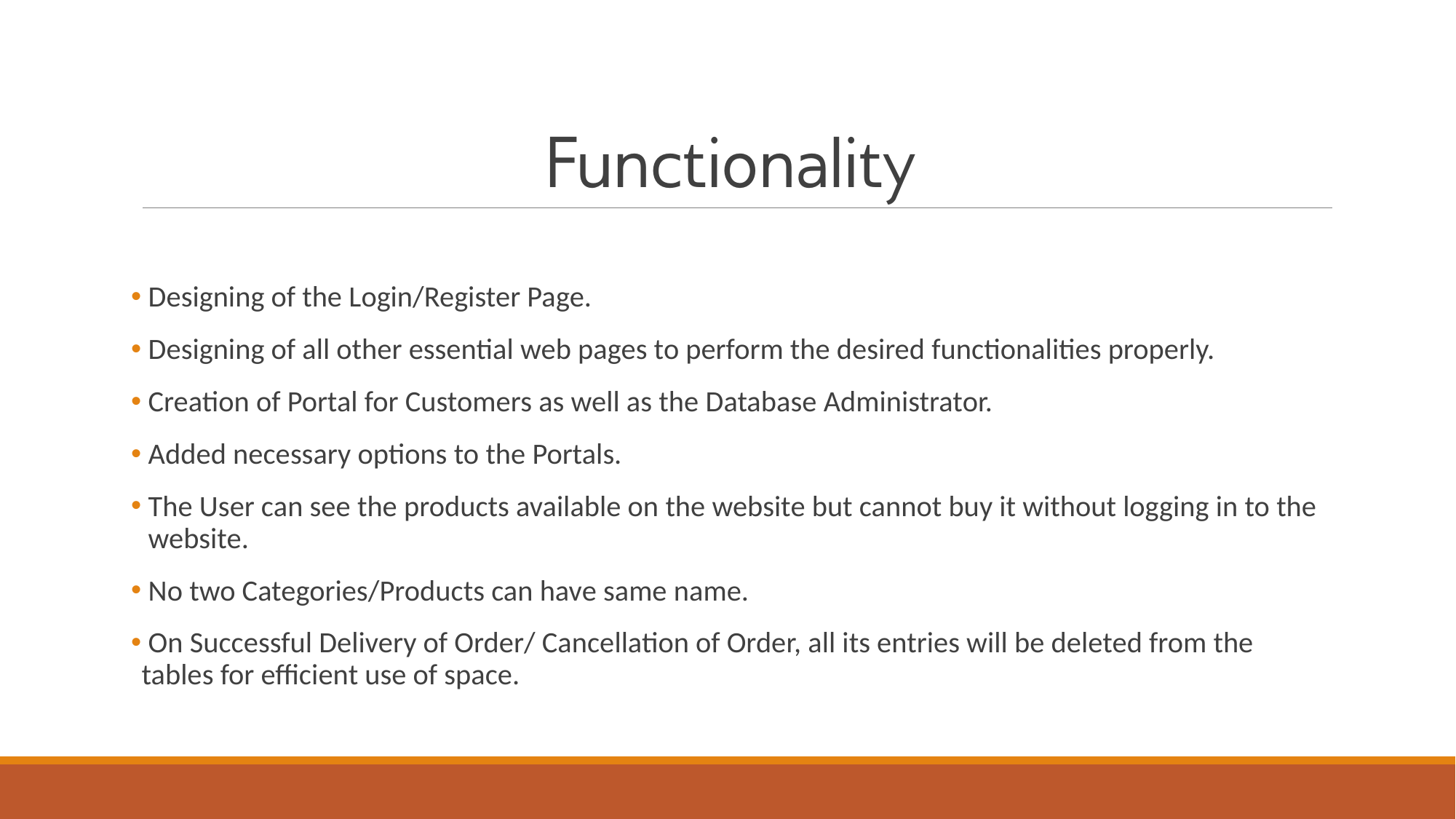

# Functionality

 Designing of the Login/Register Page.
 Designing of all other essential web pages to perform the desired functionalities properly.
 Creation of Portal for Customers as well as the Database Administrator.
 Added necessary options to the Portals.
 The User can see the products available on the website but cannot buy it without logging in to the   website.
 No two Categories/Products can have same name.
 On Successful Delivery of Order/ Cancellation of Order, all its entries will be deleted from the tables for efficient use of space.